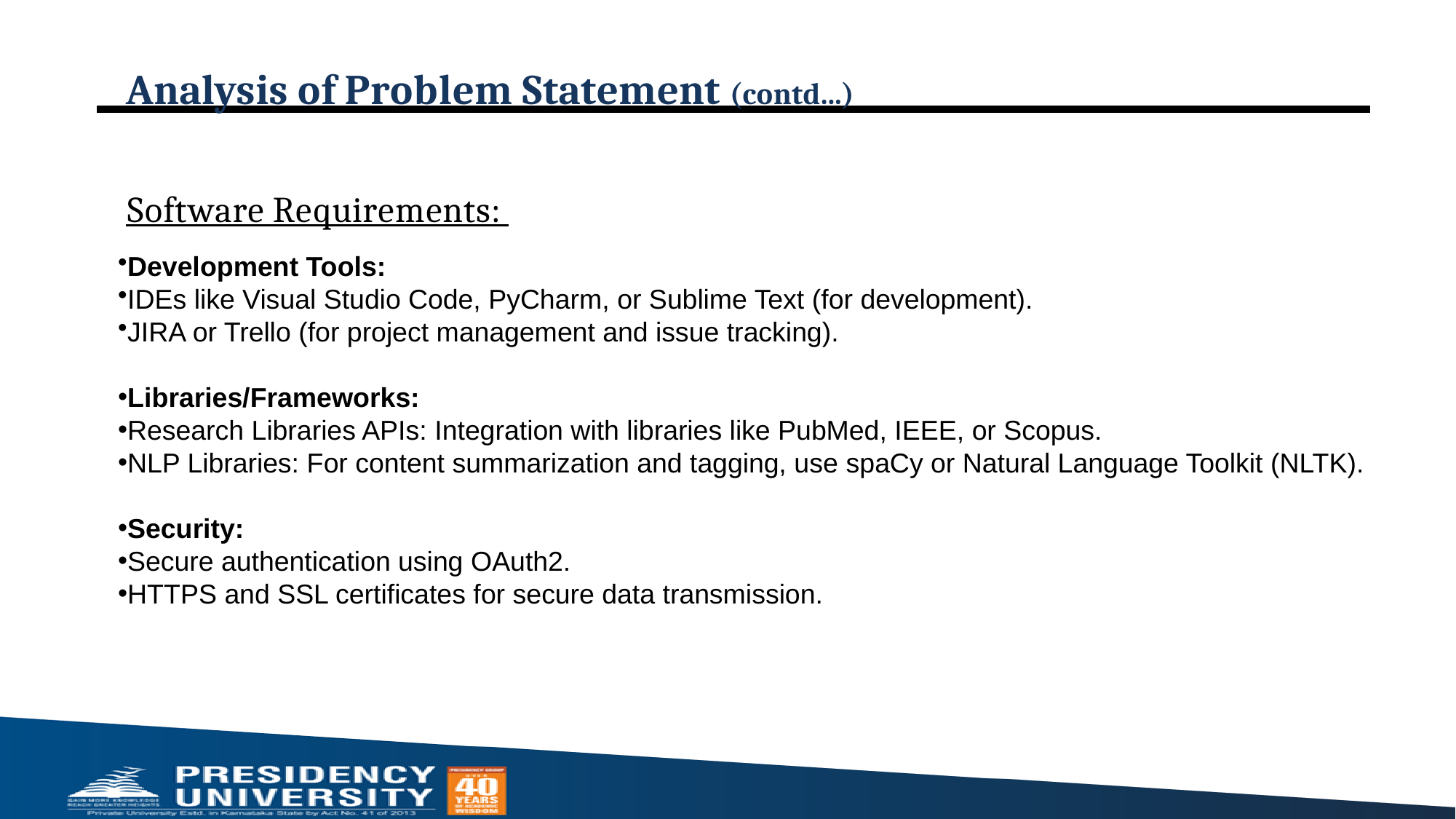

# Analysis of Problem Statement (contd...)
Software Requirements:

Development Tools:
IDEs like Visual Studio Code, PyCharm, or Sublime Text (for development).
JIRA or Trello (for project management and issue tracking).

Libraries/Frameworks:
Research Libraries APIs: Integration with libraries like PubMed, IEEE, or Scopus.
NLP Libraries: For content summarization and tagging, use spaCy or Natural Language Toolkit (NLTK).

Security:
Secure authentication using OAuth2.
HTTPS and SSL certificates for secure data transmission.